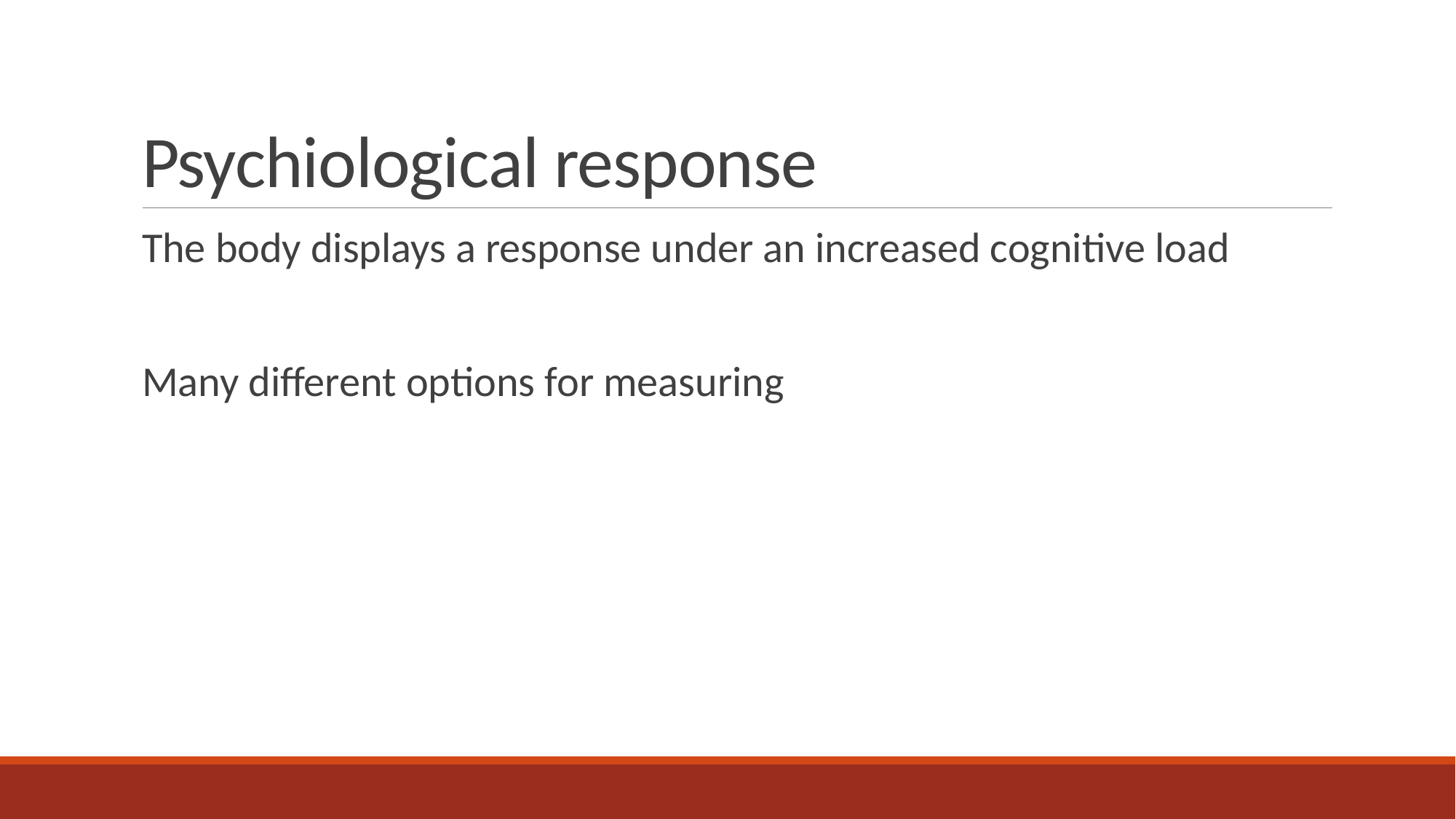

# Psychiological response
The body displays a response under an increased cognitive load

Many different options for measuring